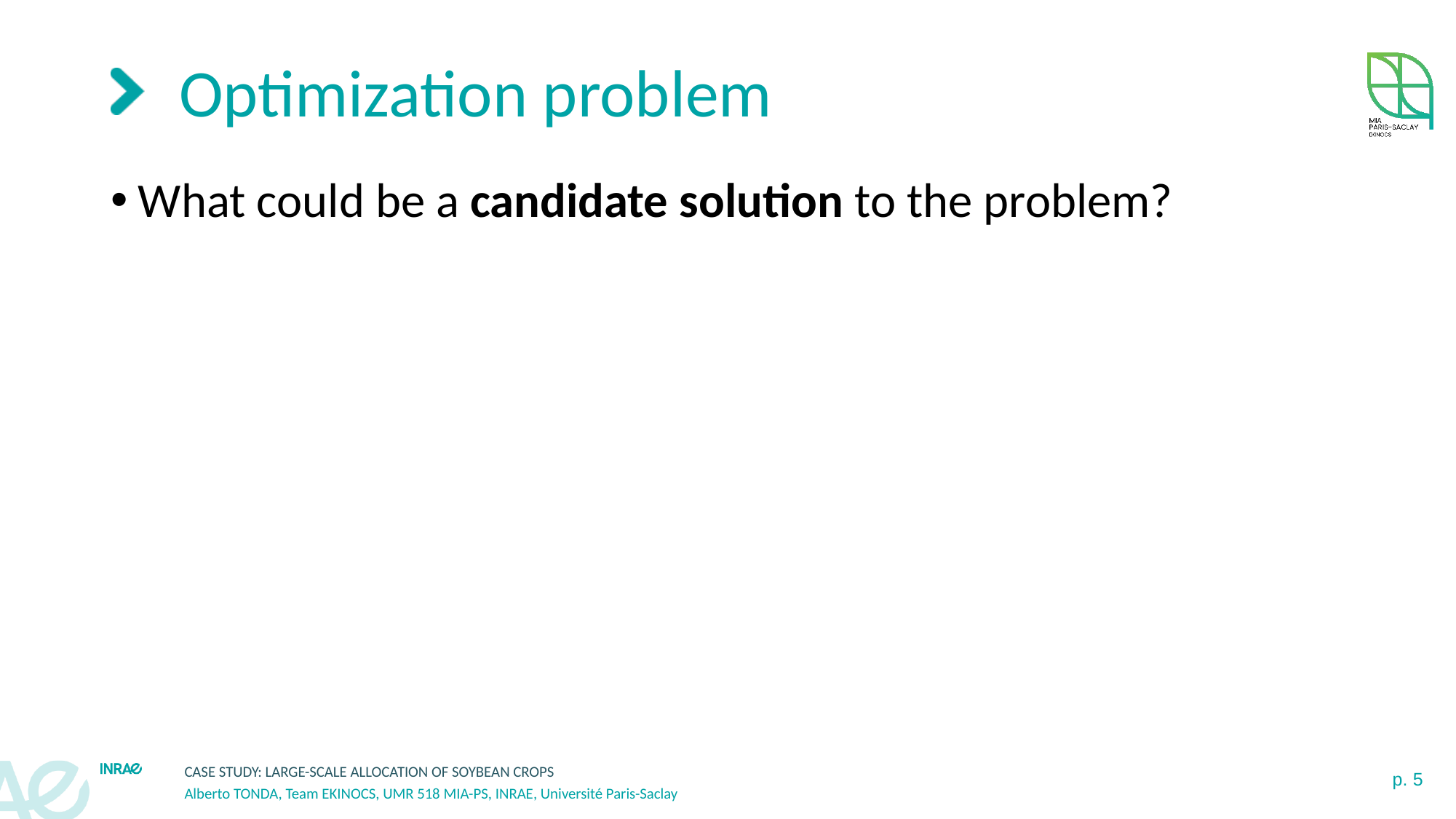

# Optimization problem
What could be a candidate solution to the problem?